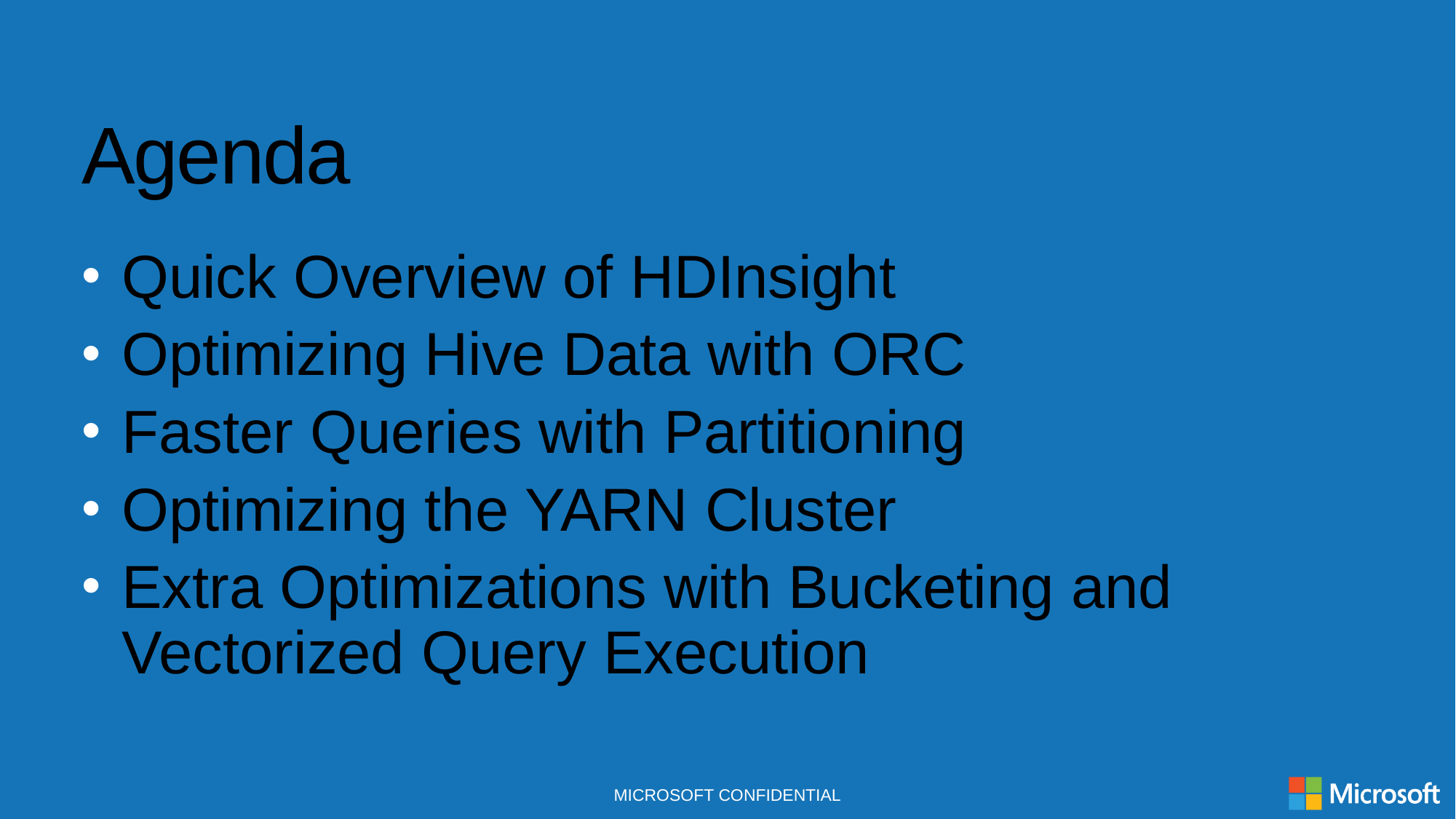

Agenda
Quick Overview of HDInsight
Optimizing Hive Data with ORC
Faster Queries with Partitioning
Optimizing the YARN Cluster
Extra Optimizations with Bucketing and Vectorized Query Execution